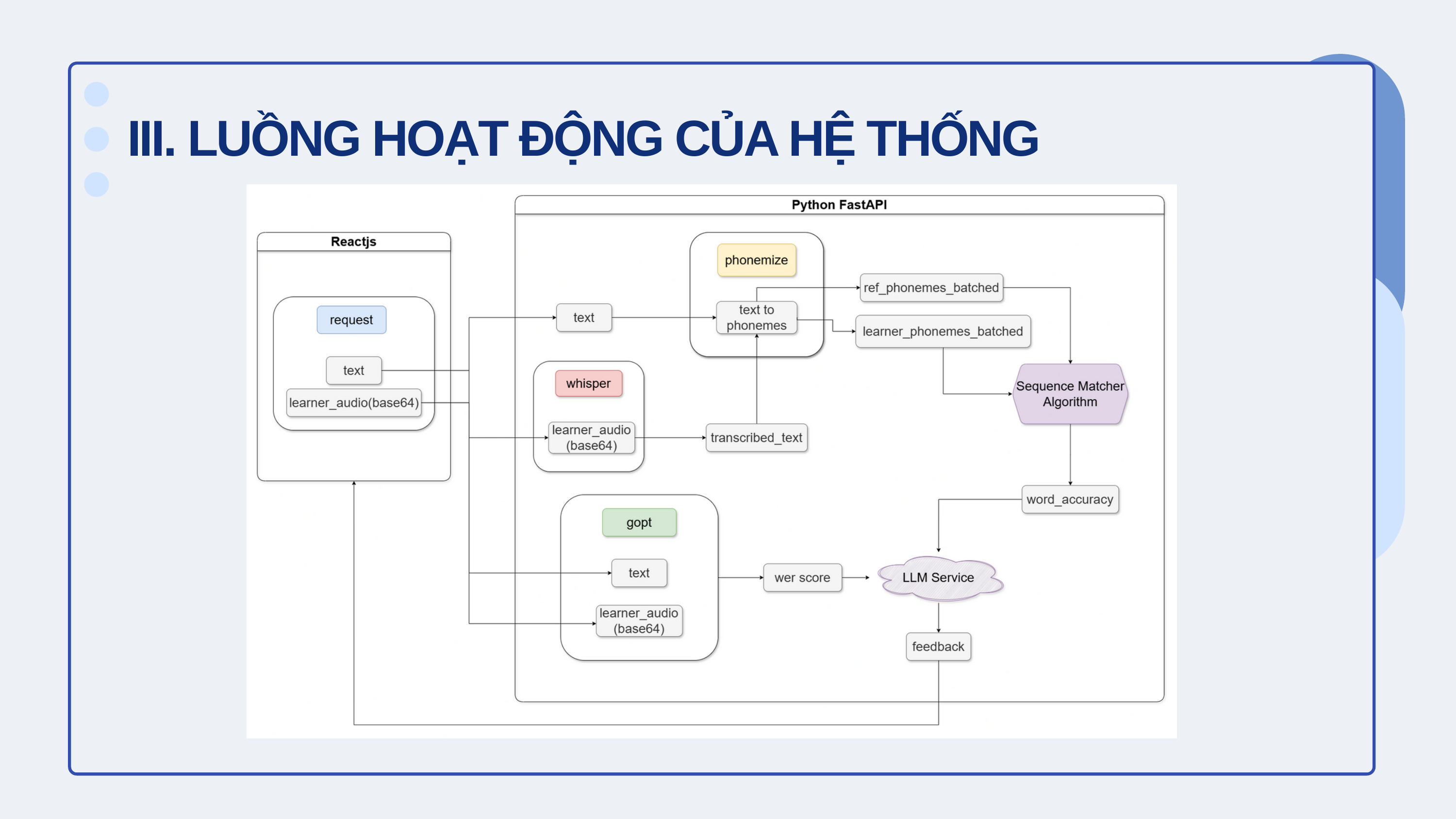

III. LUỒNG HOẠT ĐỘNG CỦA HỆ THỐNG